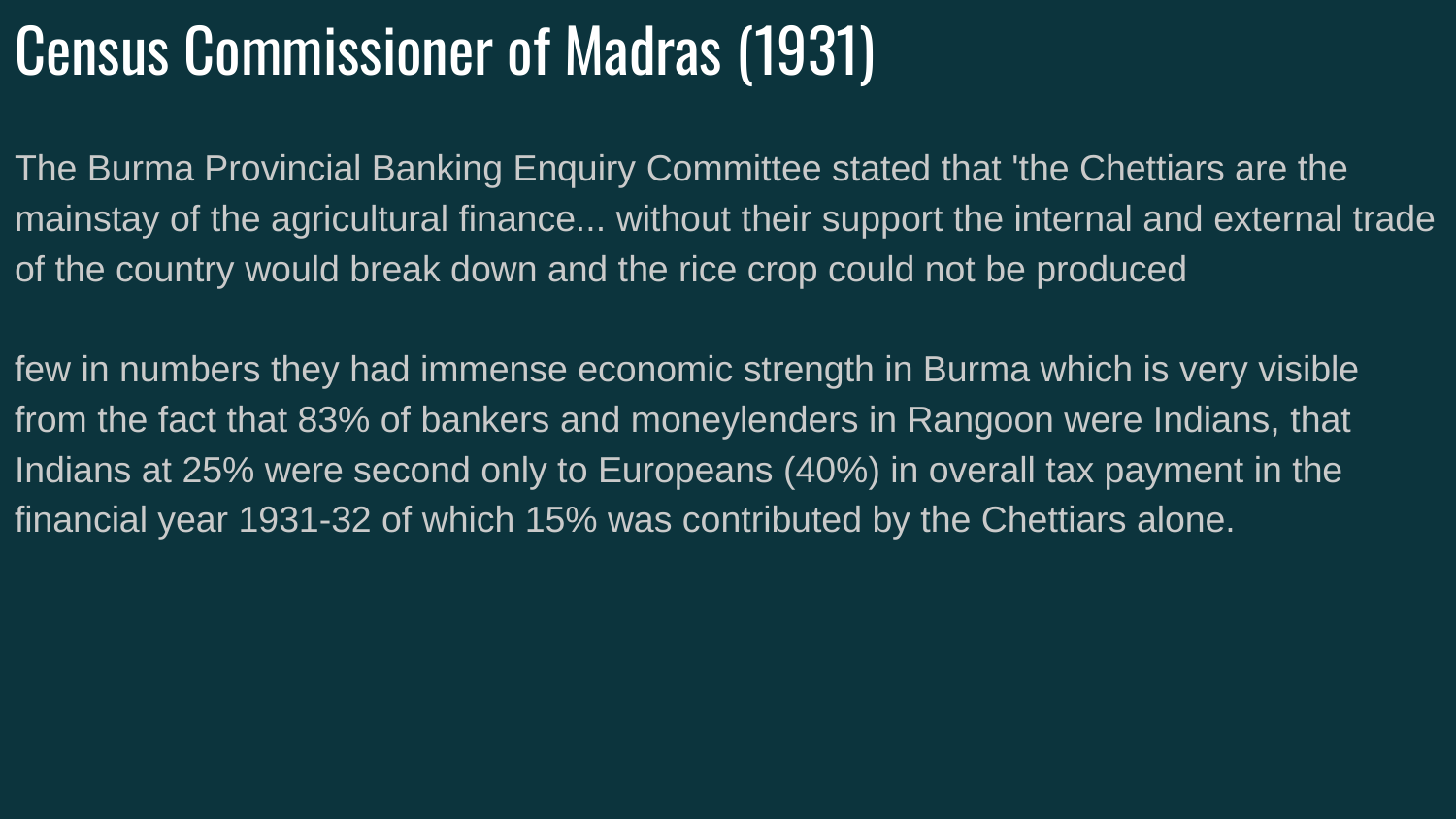

# Census Commissioner of Madras (1931)
The Burma Provincial Banking Enquiry Committee stated that 'the Chettiars are the mainstay of the agricultural finance... without their support the internal and external trade of the country would break down and the rice crop could not be produced

few in numbers they had immense economic strength in Burma which is very visible from the fact that 83% of bankers and moneylenders in Rangoon were Indians, that Indians at 25% were second only to Europeans (40%) in overall tax payment in the financial year 1931-32 of which 15% was contributed by the Chettiars alone.